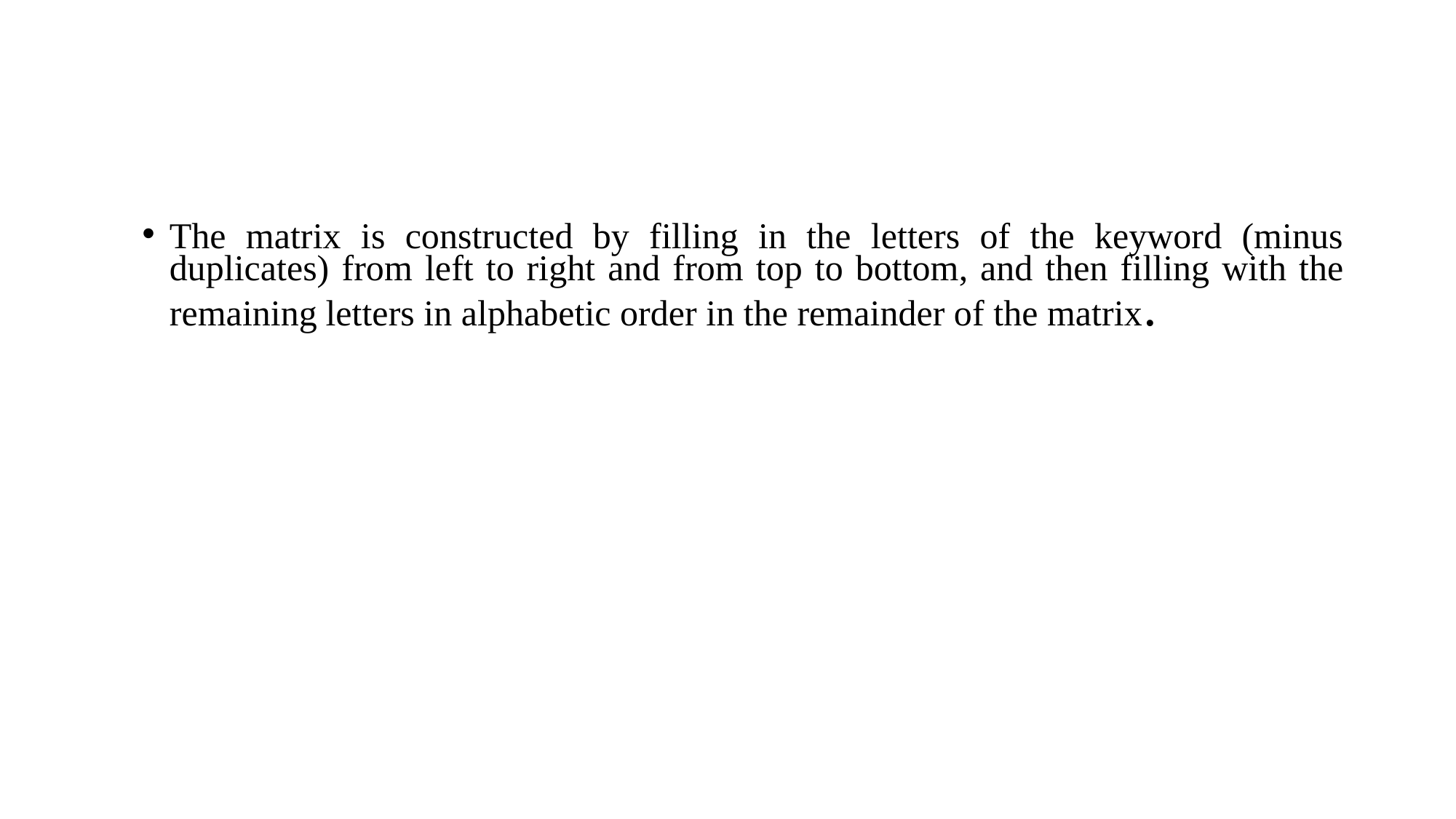

#
The matrix is constructed by filling in the letters of the keyword (minus duplicates) from left to right and from top to bottom, and then filling with the remaining letters in alphabetic order in the remainder of the matrix.